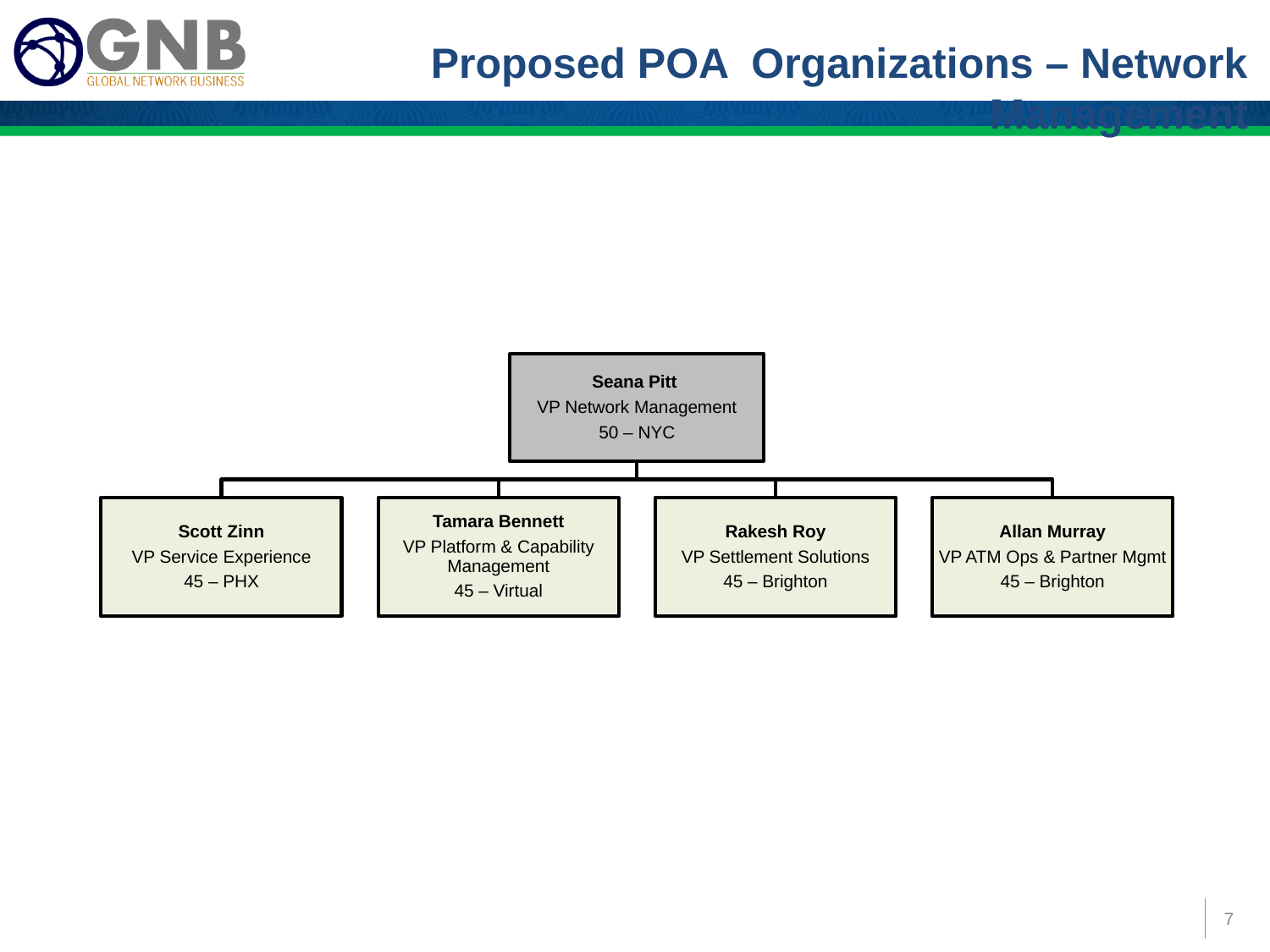

# Proposed POA  Organizations – Network Management
Seana Pitt
VP Network Management
50 – NYC
Scott Zinn
VP Service Experience
45 – PHX
Tamara Bennett
VP Platform & Capability Management
45 – Virtual
Rakesh Roy
VP Settlement Solutions
45 – Brighton
Allan Murray
VP ATM Ops & Partner Mgmt
45 – Brighton
7